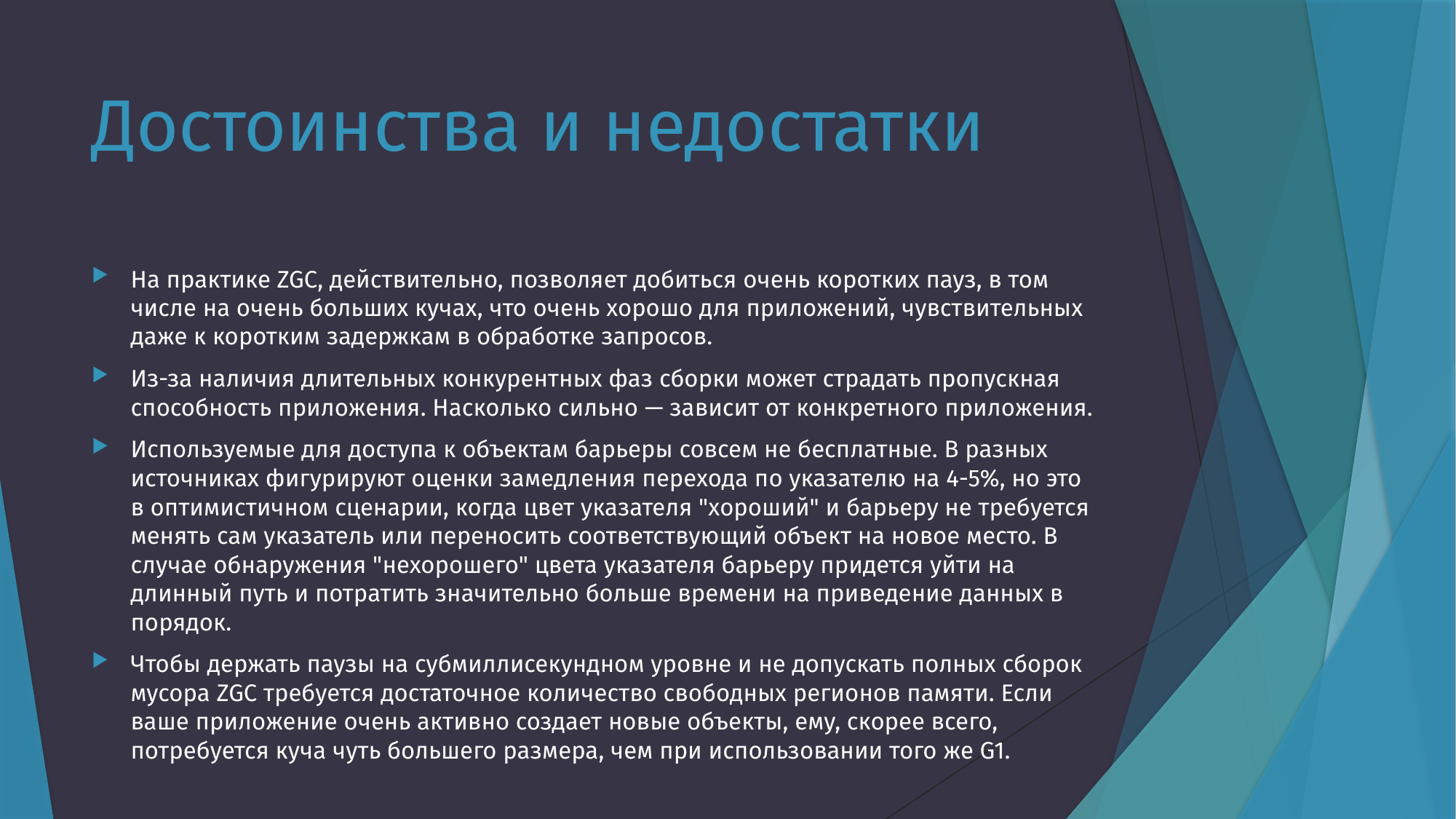

# Достоинства и недостатки
На практике ZGC, действительно, позволяет добиться очень коротких пауз, в том числе на очень больших кучах, что очень хорошо для приложений, чувствительных даже к коротким задержкам в обработке запросов.
Из-за наличия длительных конкурентных фаз сборки может страдать пропускная способность приложения. Насколько сильно — зависит от конкретного приложения.
Используемые для доступа к объектам барьеры совсем не бесплатные. В разных источниках фигурируют оценки замедления перехода по указателю на 4-5%, но это в оптимистичном сценарии, когда цвет указателя "хороший" и барьеру не требуется менять сам указатель или переносить соответствующий объект на новое место. В случае обнаружения "нехорошего" цвета указателя барьеру придется уйти на длинный путь и потратить значительно больше времени на приведение данных в порядок.
Чтобы держать паузы на субмиллисекундном уровне и не допускать полных сборок мусора ZGC требуется достаточное количество свободных регионов памяти. Если ваше приложение очень активно создает новые объекты, ему, скорее всего, потребуется куча чуть большего размера, чем при использовании того же G1.